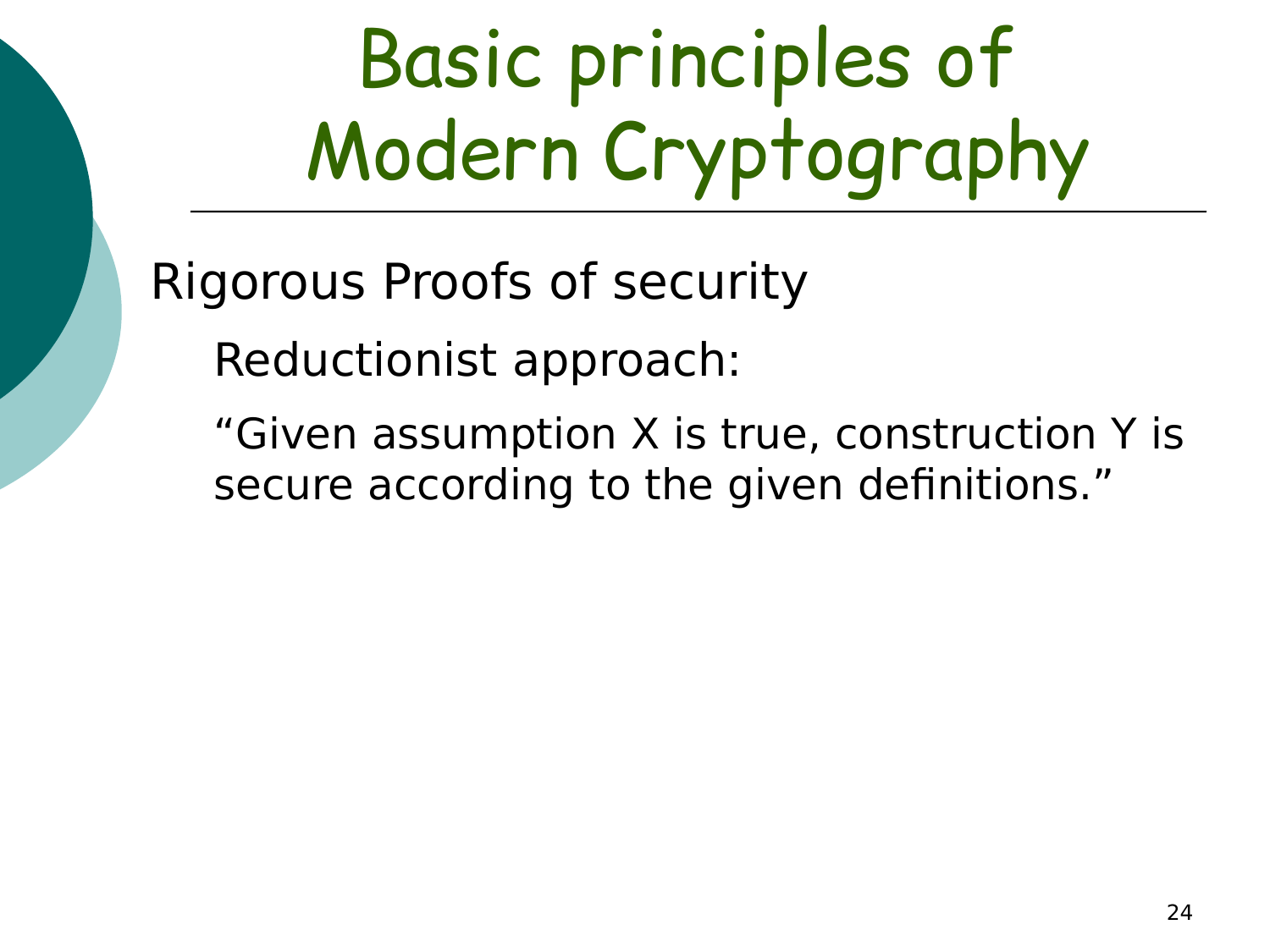

# Basic principles of Modern Cryptography
Rigorous Proofs of security
Reductionist approach:
“Given assumption X is true, construction Y is secure according to the given definitions.”
24